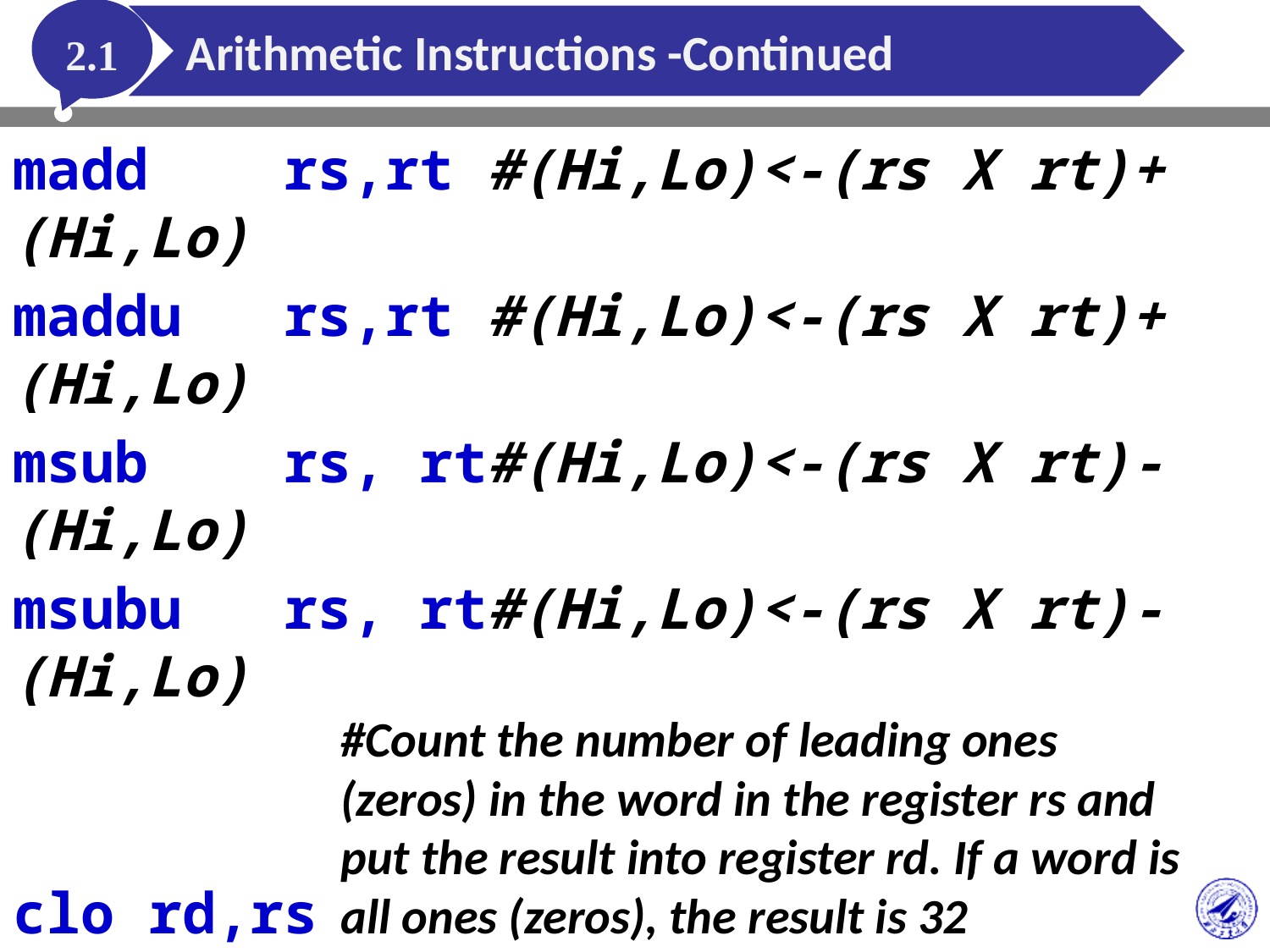

2.1
Arithmetic Instructions -Continued

madd    rs,rt #(Hi,Lo)<-(rs X rt)+(Hi,Lo)
maddu   rs,rt #(Hi,Lo)<-(rs X rt)+(Hi,Lo)
msub    rs, rt#(Hi,Lo)<-(rs X rt)-(Hi,Lo)
msubu   rs, rt#(Hi,Lo)<-(rs X rt)-(Hi,Lo)

clo rd,rs
clz rd,rs

#Count the number of leading ones (zeros) in the word in the register rs and put the result into register rd. If a word is all ones (zeros), the result is 32